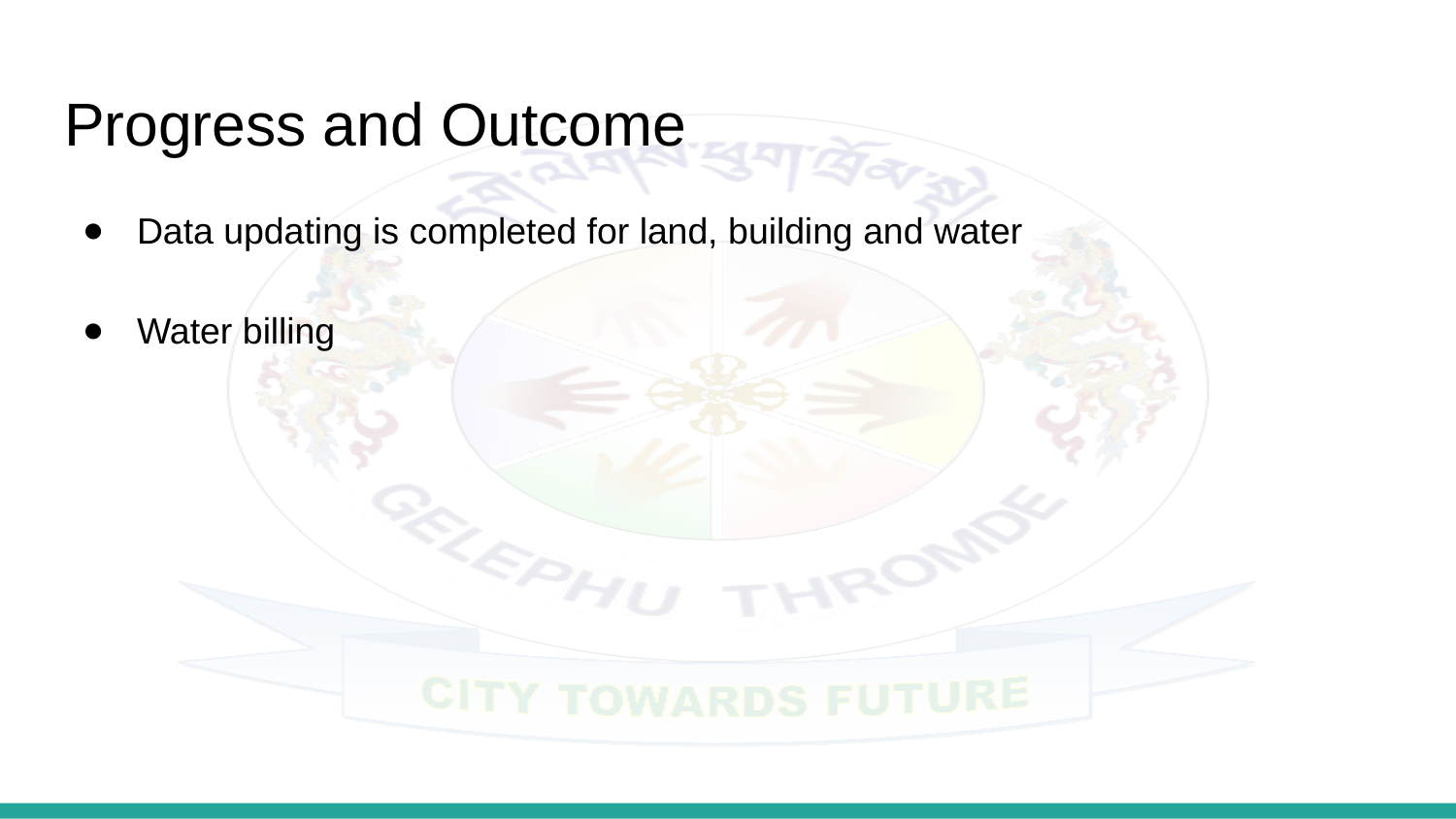

# Progress and Outcome
Data updating is completed for land, building and water

Water billing